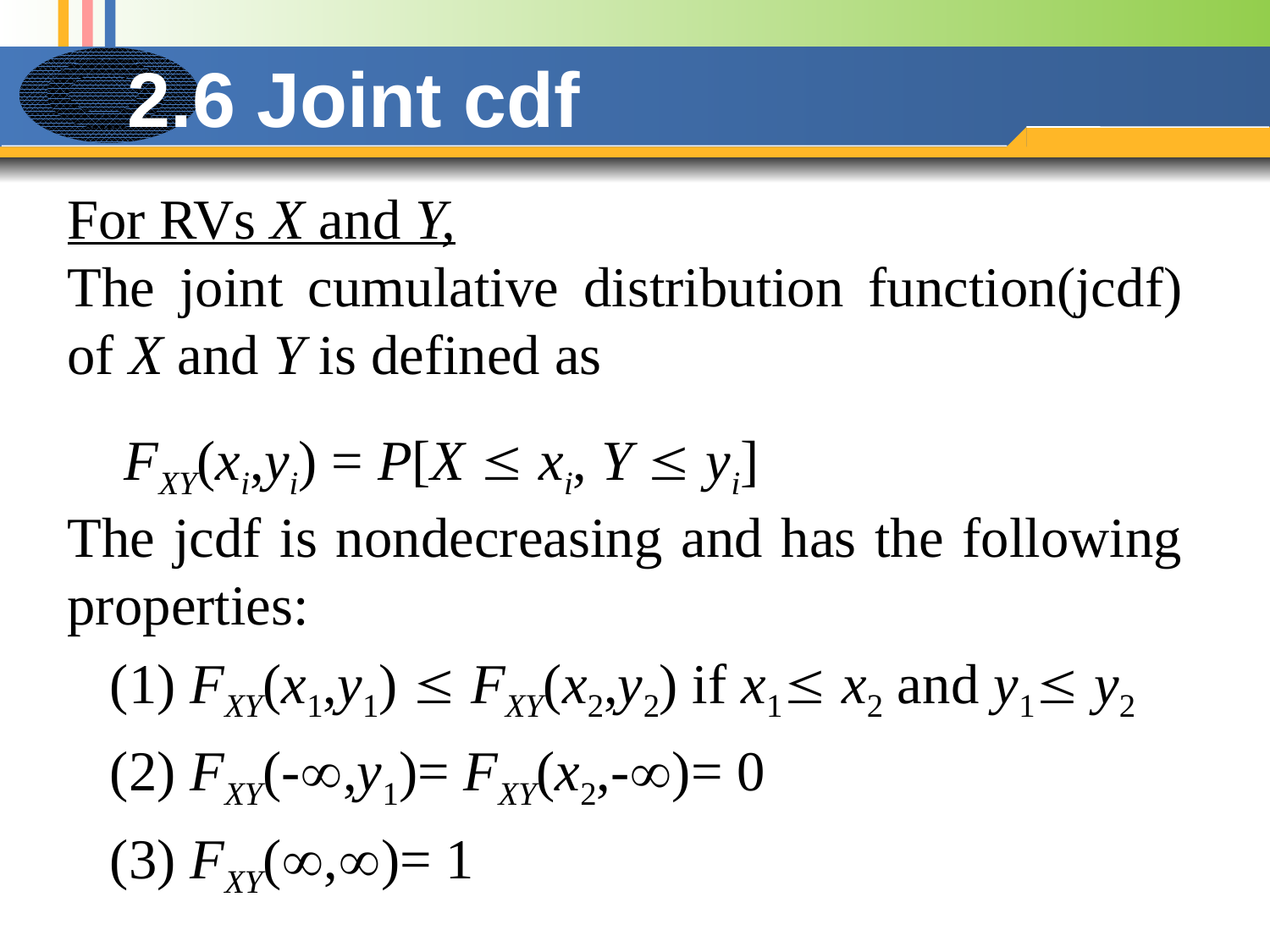

# 2.6 Joint cdf
For RVs X and Y,
The joint cumulative distribution function(jcdf) of X and Y is defined as
    FXY(xi,yi) = P[X ≤ xi, Y ≤ yi]
The jcdf is nondecreasing and has the following properties:
   (1) FXY(x1,y1) ≤ FXY(x2,y2) if x1≤ x2 and y1≤ y2
   (2) FXY(-∞,y1)= FXY(x2,-∞)= 0
   (3) FXY(∞,∞)= 1